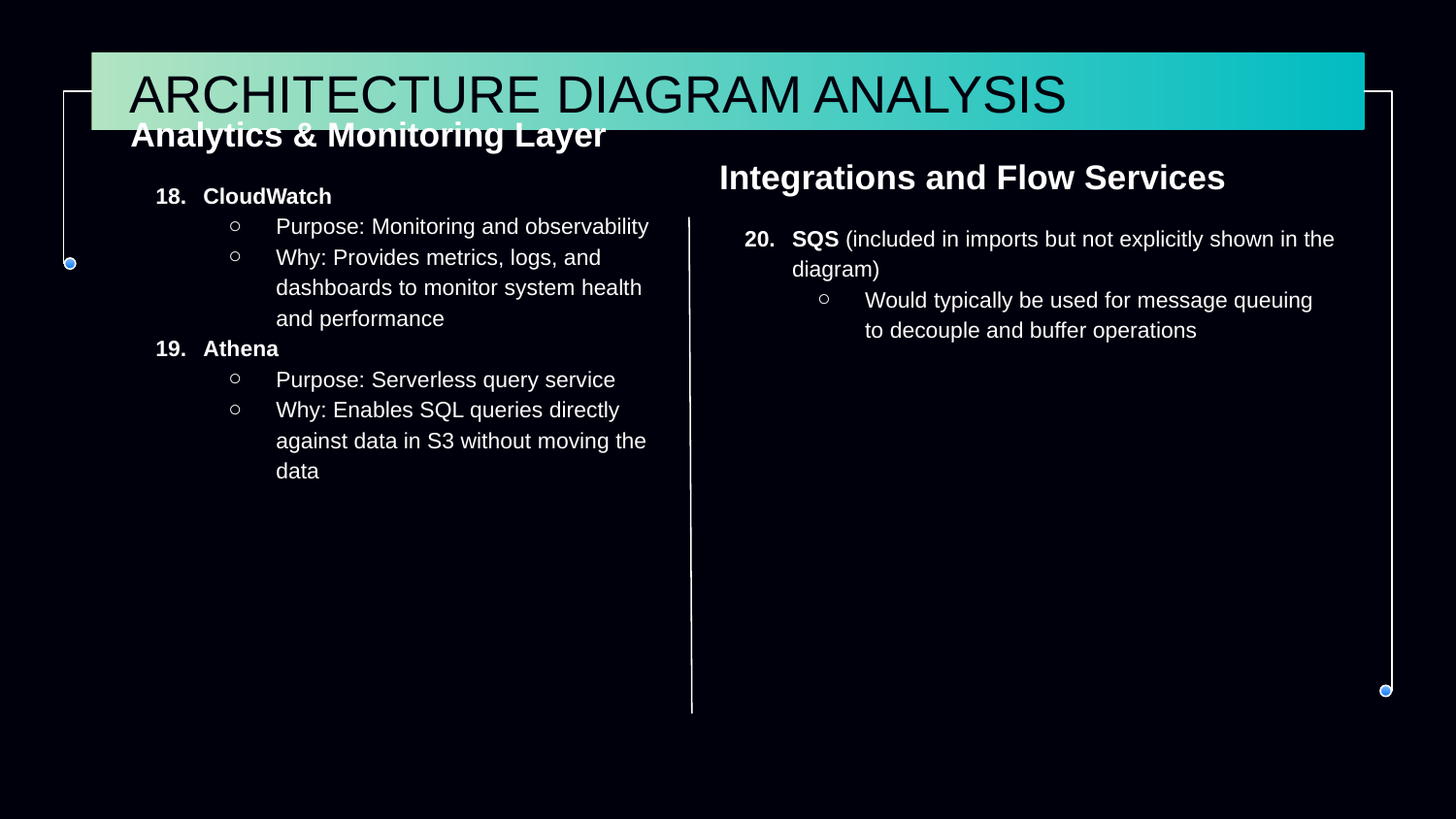

# ARCHITECTURE DIAGRAM ANALYSIS

Analytics & Monitoring Layer
CloudWatch
Purpose: Monitoring and observability
Why: Provides metrics, logs, and dashboards to monitor system health and performance
Athena
Purpose: Serverless query service
Why: Enables SQL queries directly against data in S3 without moving the data

Integrations and Flow Services
SQS (included in imports but not explicitly shown in the diagram)
Would typically be used for message queuing to decouple and buffer operations